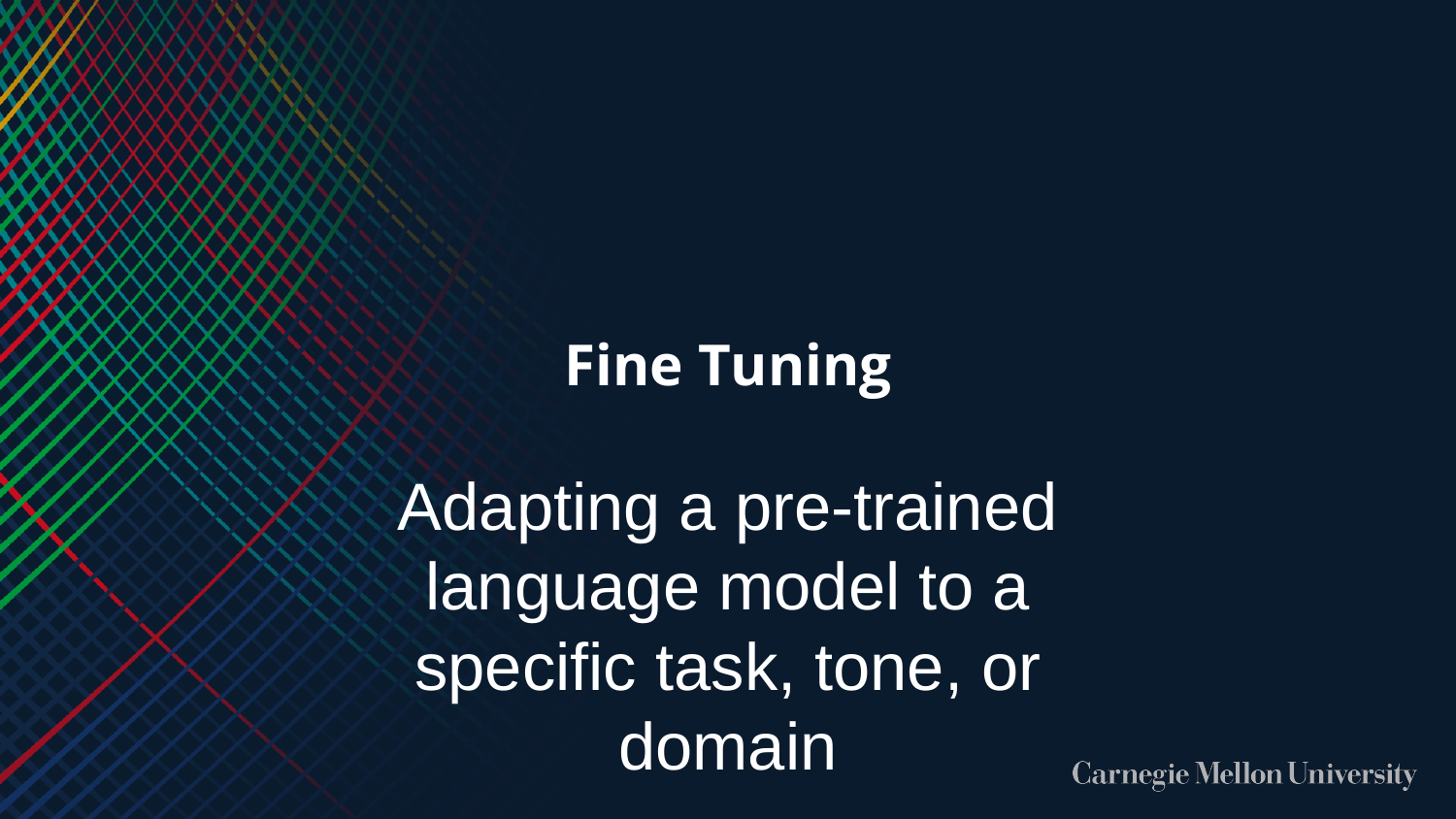

Fine Tuning
Adapting a pre-trained language model to a specific task, tone, or domain